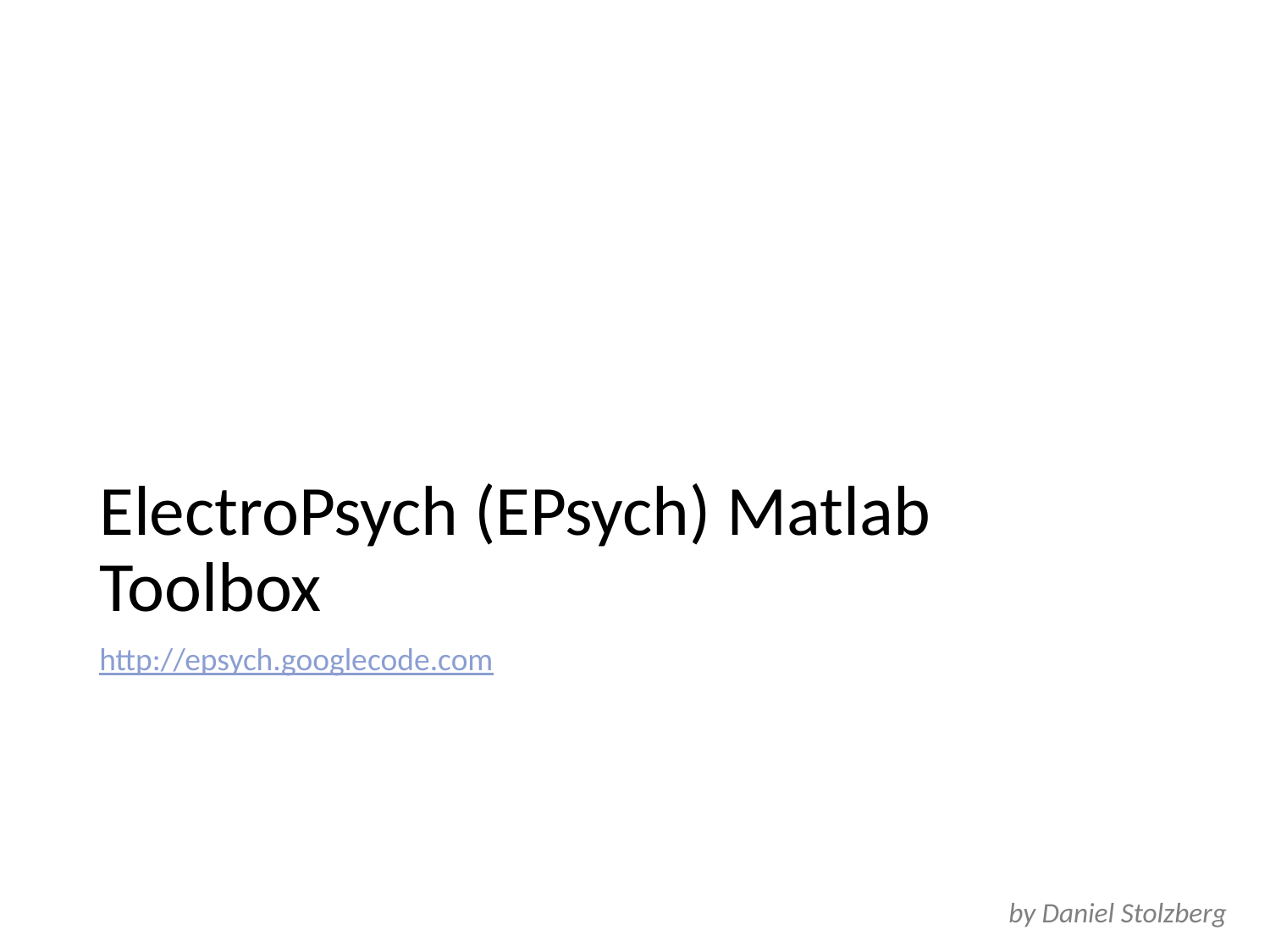

# ElectroPsych (EPsych) Matlab Toolbox
http://epsych.googlecode.com
by Daniel Stolzberg